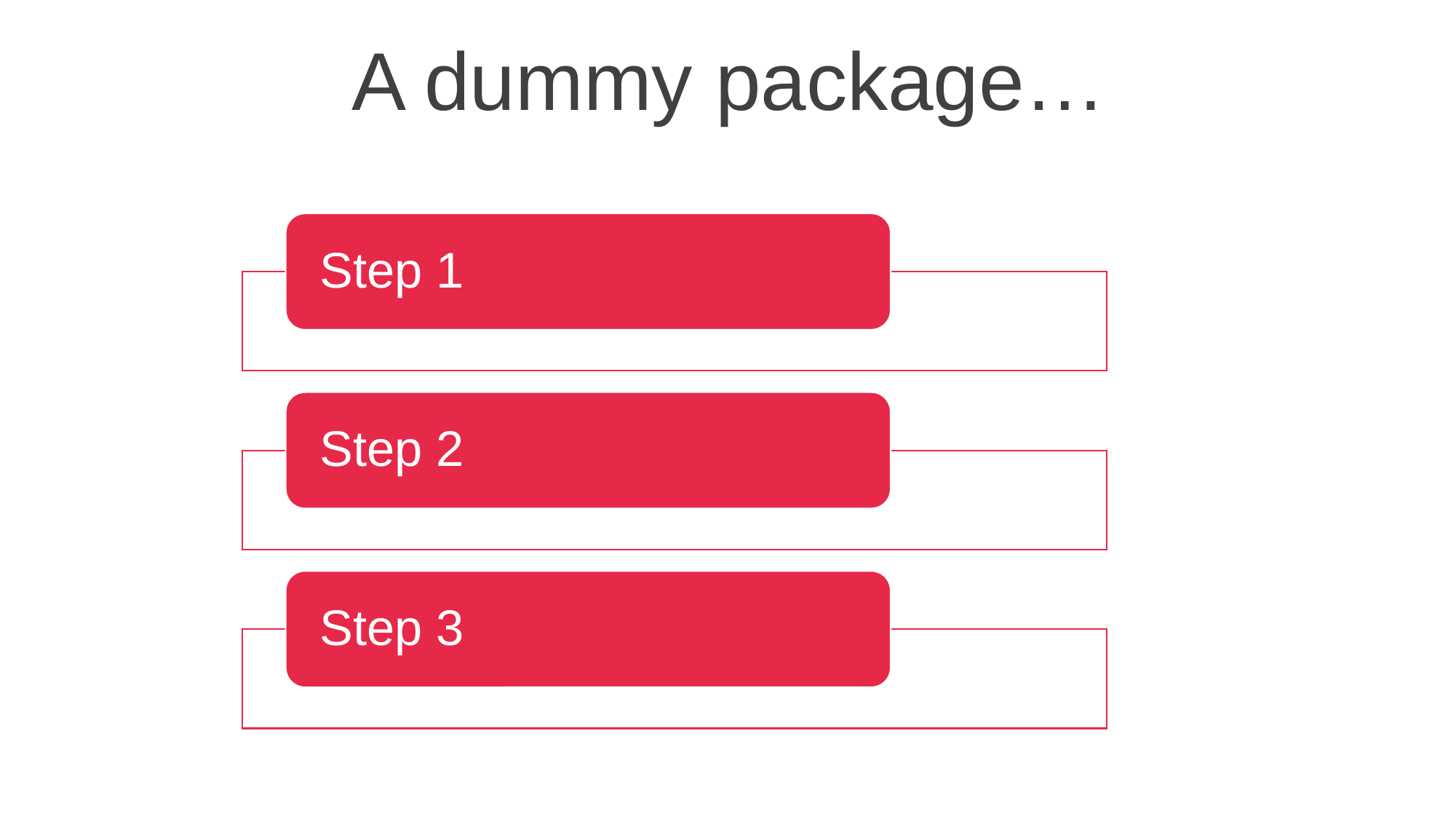

A dummy package…
Step 1
Step 2
Step 3